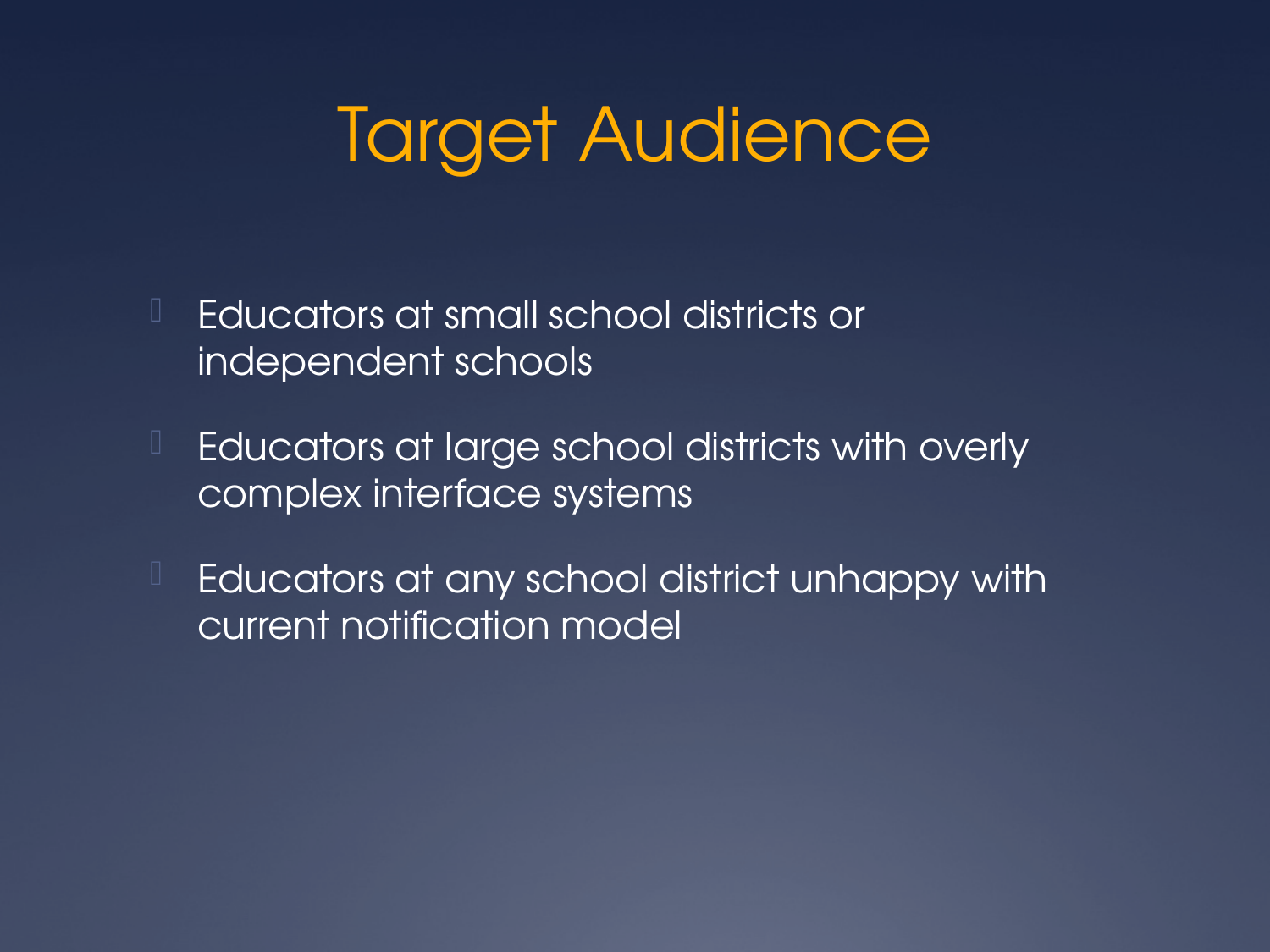

# Target Audience
Educators at small school districts or independent schools
Educators at large school districts with overly complex interface systems
Educators at any school district unhappy with current notification model